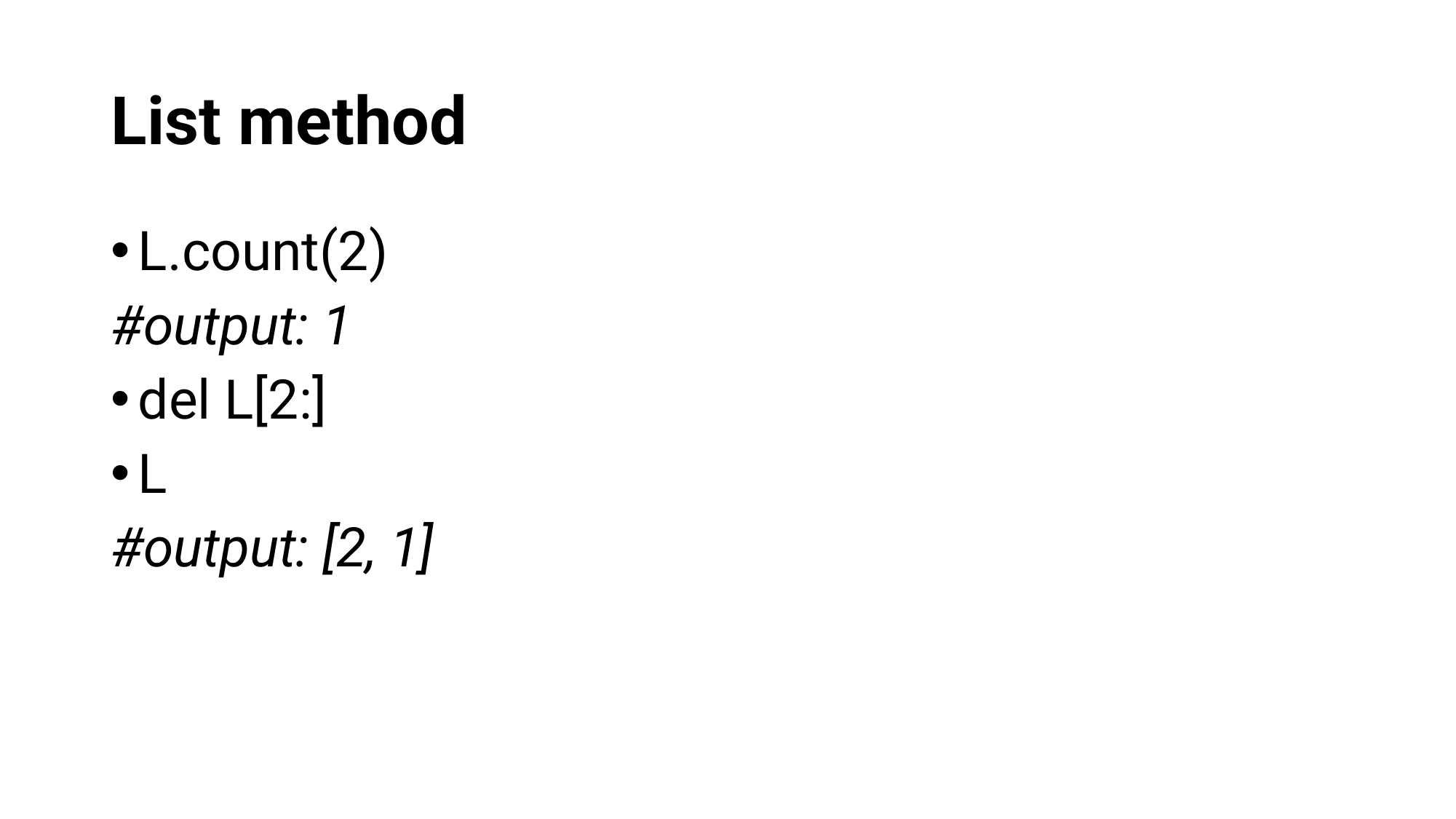

# List method
L.count(2)
#output: 1
del L[2:]
L
#output: [2, 1]

29